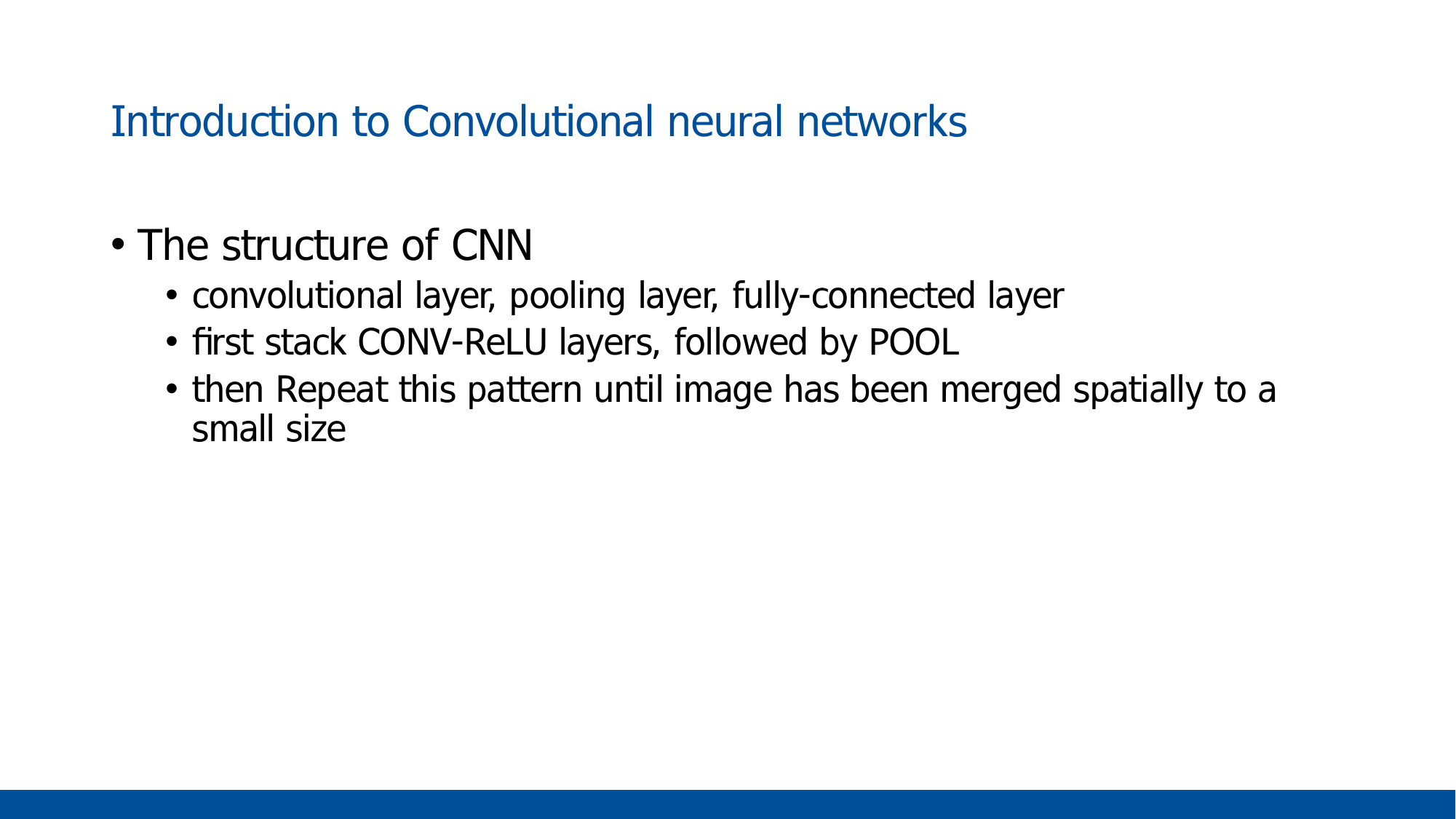

# Introduction to Convolutional neural networks
The structure of CNN
convolutional layer, pooling layer, fully-connected layer
first stack CONV-ReLU layers, followed by POOL
then Repeat this pattern until image has been merged spatially to a small size